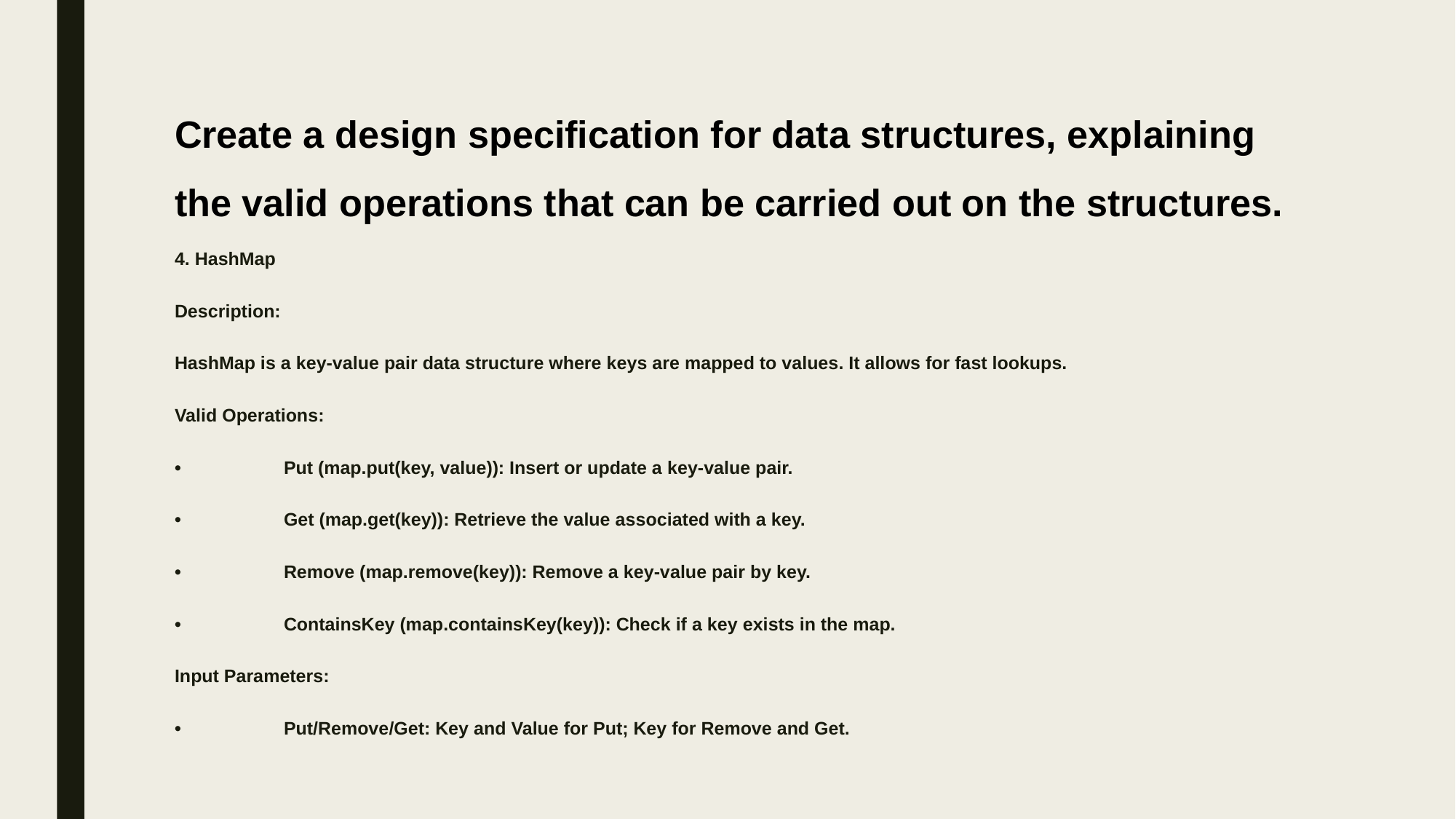

# Create a design specification for data structures, explaining the valid operations that can be carried out on the structures.
4. HashMap
Description:
HashMap is a key-value pair data structure where keys are mapped to values. It allows for fast lookups.
Valid Operations:
•	Put (map.put(key, value)): Insert or update a key-value pair.
•	Get (map.get(key)): Retrieve the value associated with a key.
•	Remove (map.remove(key)): Remove a key-value pair by key.
•	ContainsKey (map.containsKey(key)): Check if a key exists in the map.
Input Parameters:
•	Put/Remove/Get: Key and Value for Put; Key for Remove and Get.